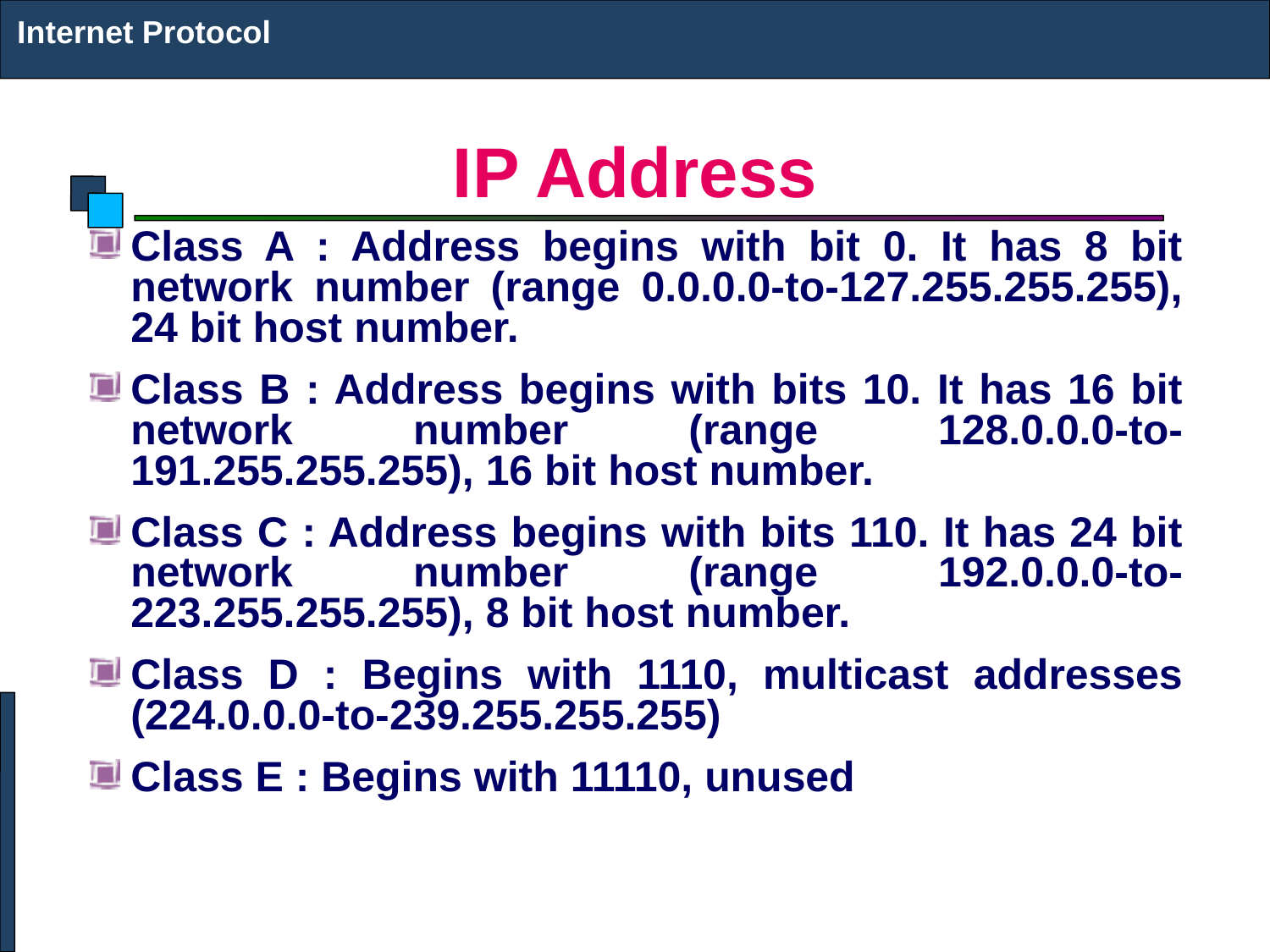

Internet Protocol
# IP Address

Class A : Address begins with bit 0. It has 8 bit network number (range 0.0.0.0-to-127.255.255.255), 24 bit host number.
Class B : Address begins with bits 10. It has 16 bit network number (range 128.0.0.0-to-191.255.255.255), 16 bit host number.
Class C : Address begins with bits 110. It has 24 bit network number (range 192.0.0.0-to-223.255.255.255), 8 bit host number.
Class D : Begins with 1110, multicast addresses (224.0.0.0-to-239.255.255.255)
Class E : Begins with 11110, unused